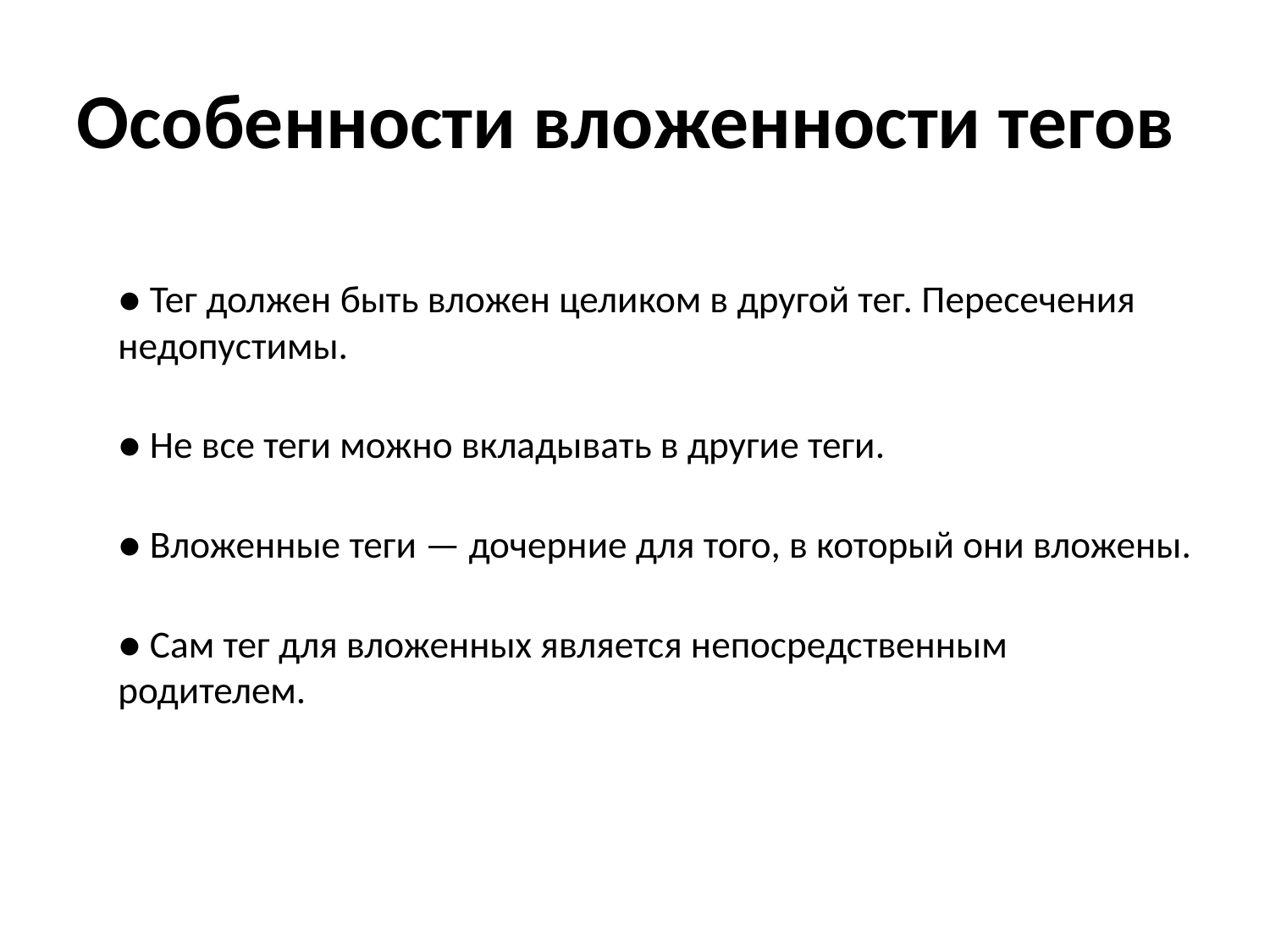

# Особенности вложенности тегов
● Тег должен быть вложен целиком в другой тег. Пересечения недопустимы.
● Не все теги можно вкладывать в другие теги.
● Вложенные теги — дочерние для того, в который они вложены.
● Сам тег для вложенных является непосредственным родителем.